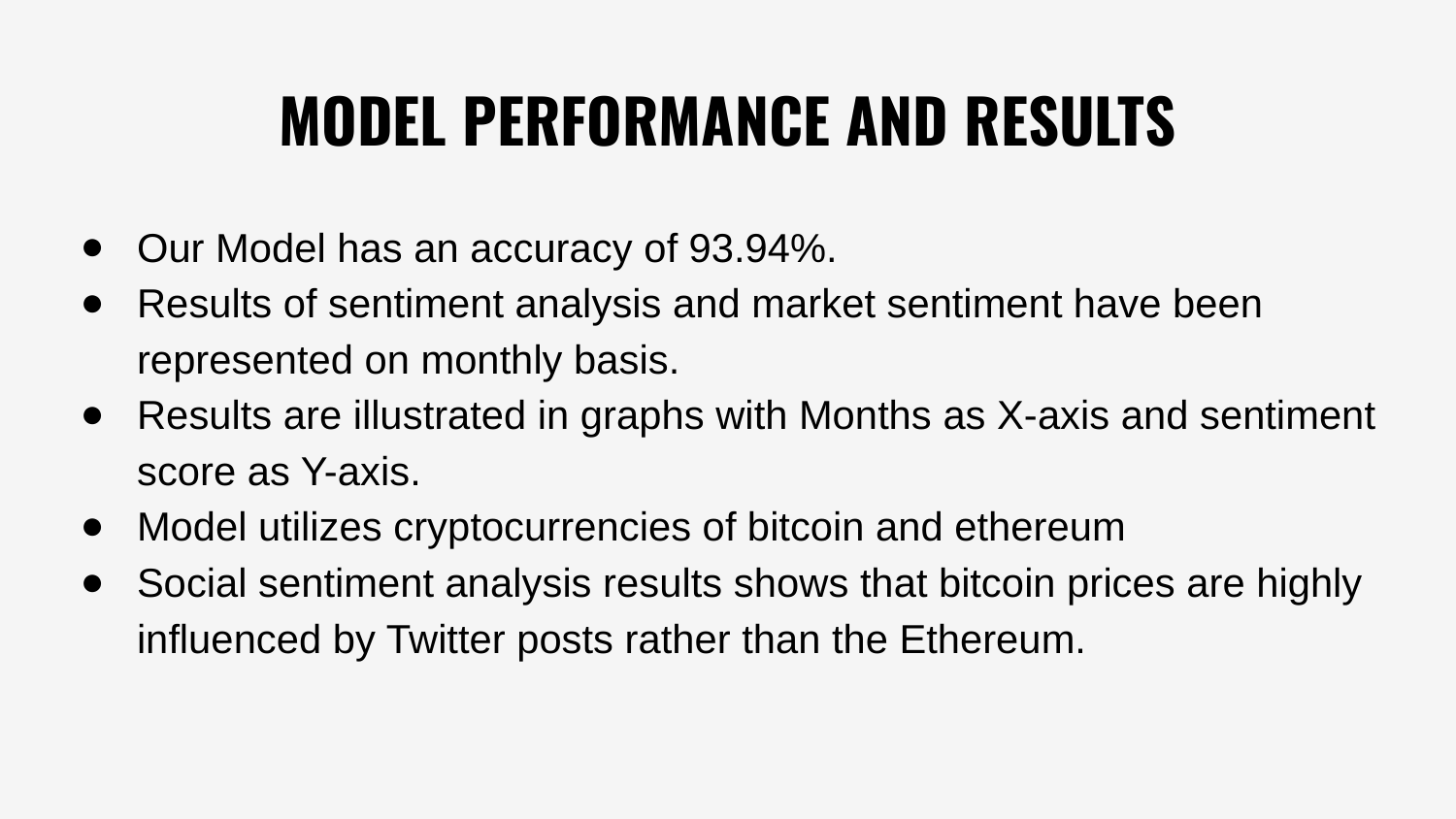

# MODEL PERFORMANCE AND RESULTS
Our Model has an accuracy of 93.94%.
Results of sentiment analysis and market sentiment have been represented on monthly basis.
Results are illustrated in graphs with Months as X-axis and sentiment score as Y-axis.
Model utilizes cryptocurrencies of bitcoin and ethereum
Social sentiment analysis results shows that bitcoin prices are highly influenced by Twitter posts rather than the Ethereum.